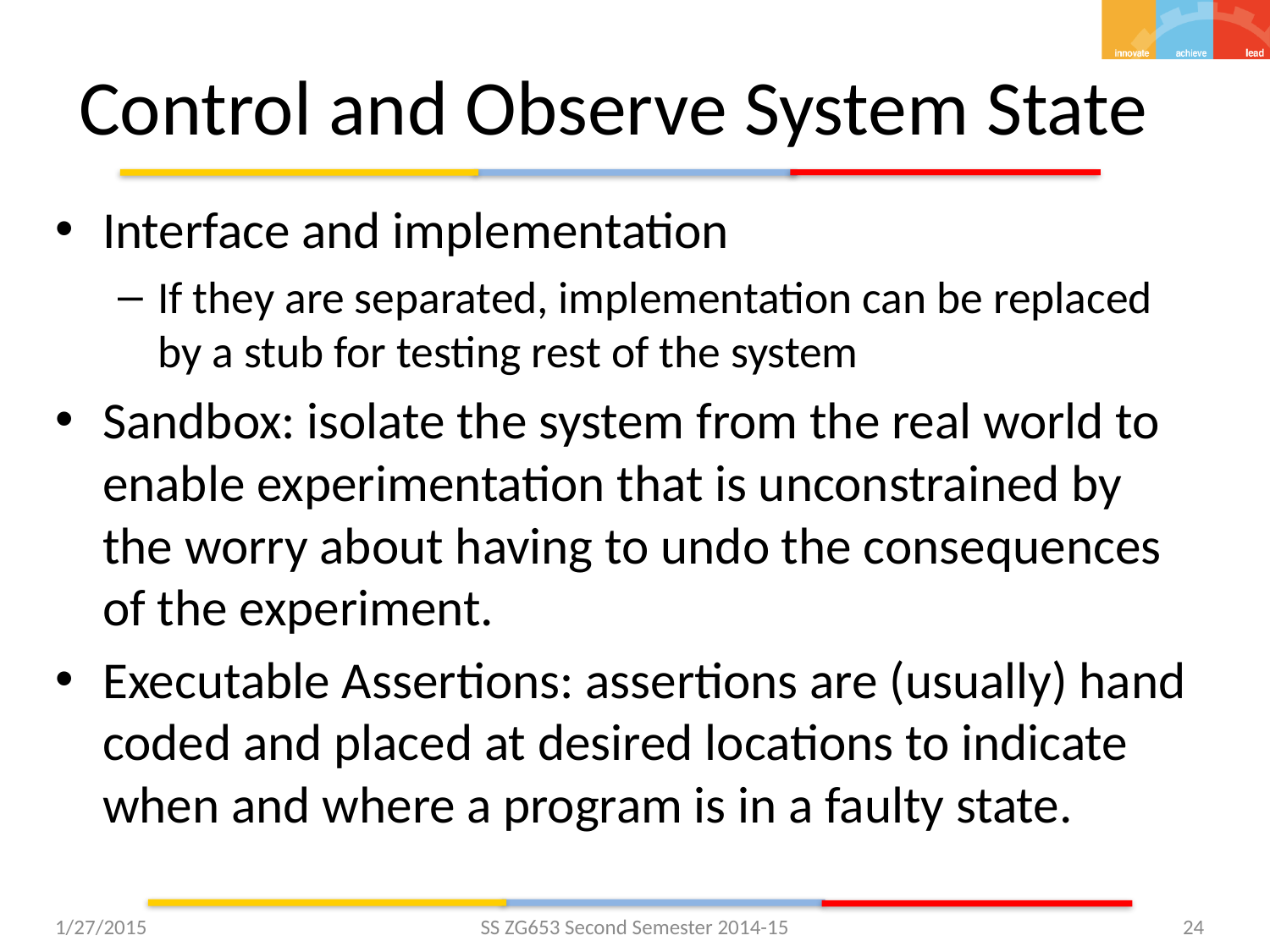

# Control and Observe System State
Interface and implementation
If they are separated, implementation can be replaced by a stub for testing rest of the system
Sandbox: isolate the system from the real world to enable experimentation that is unconstrained by the worry about having to undo the consequences of the experiment.
Executable Assertions: assertions are (usually) hand coded and placed at desired locations to indicate when and where a program is in a faulty state.
1/27/2015
SS ZG653 Second Semester 2014-15
24